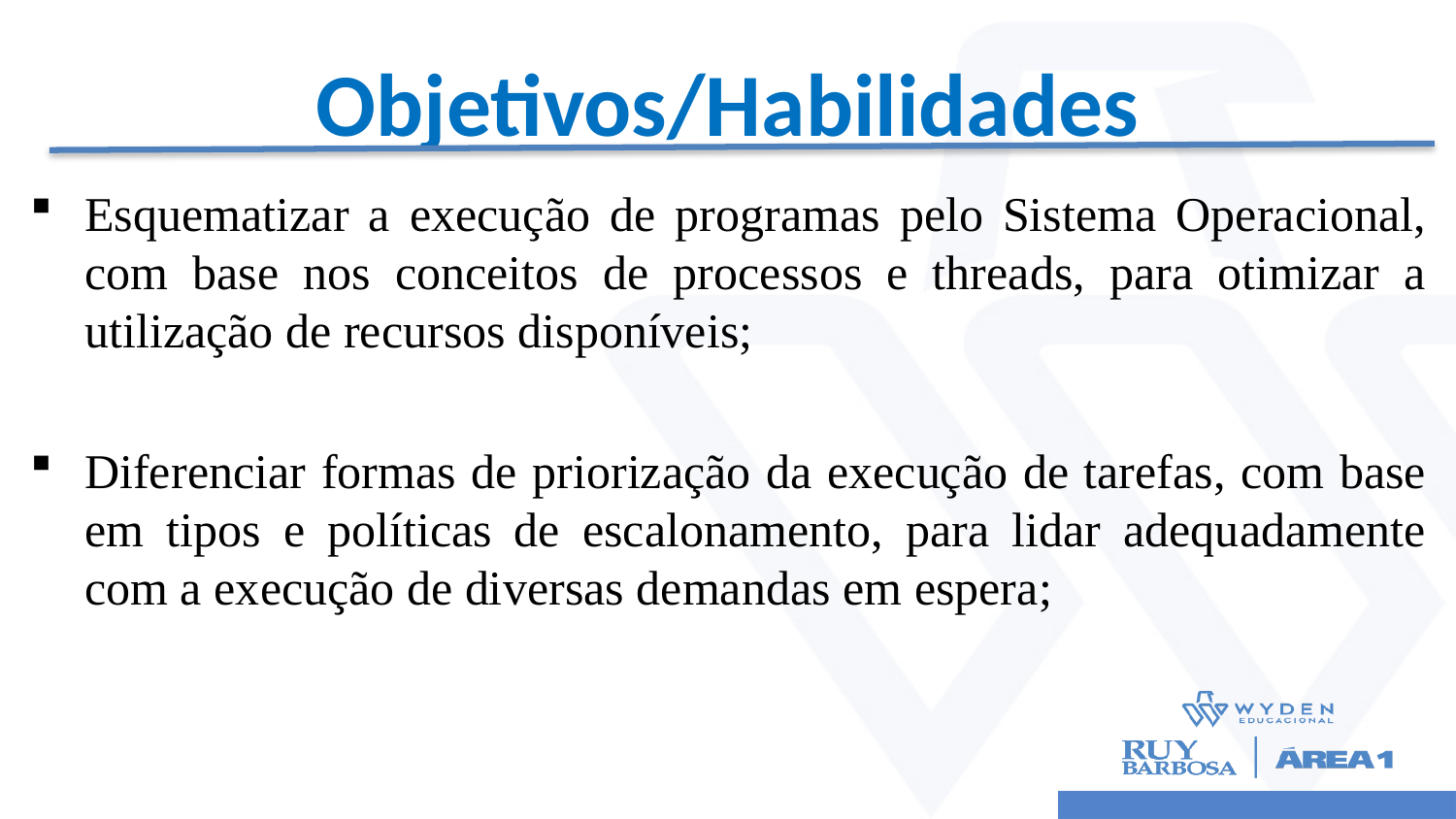

# Objetivos/Habilidades
Esquematizar a execução de programas pelo Sistema Operacional, com base nos conceitos de processos e threads, para otimizar a utilização de recursos disponíveis;

Diferenciar formas de priorização da execução de tarefas, com base em tipos e políticas de escalonamento, para lidar adequadamente com a execução de diversas demandas em espera;